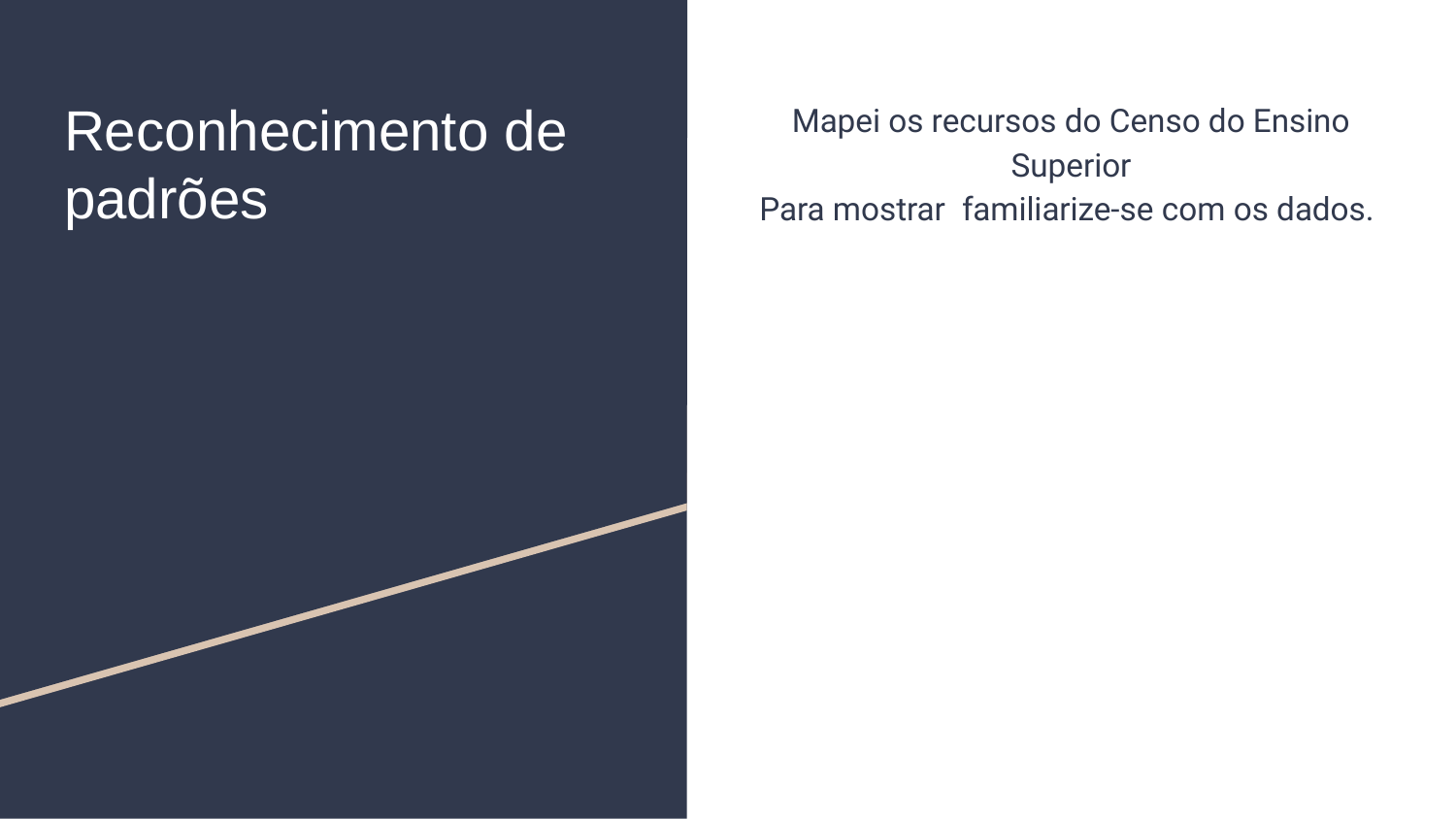

# Reconhecimento de padrões
Mapei os recursos do Censo do Ensino Superior
Para mostrar  familiarize-se com os dados.